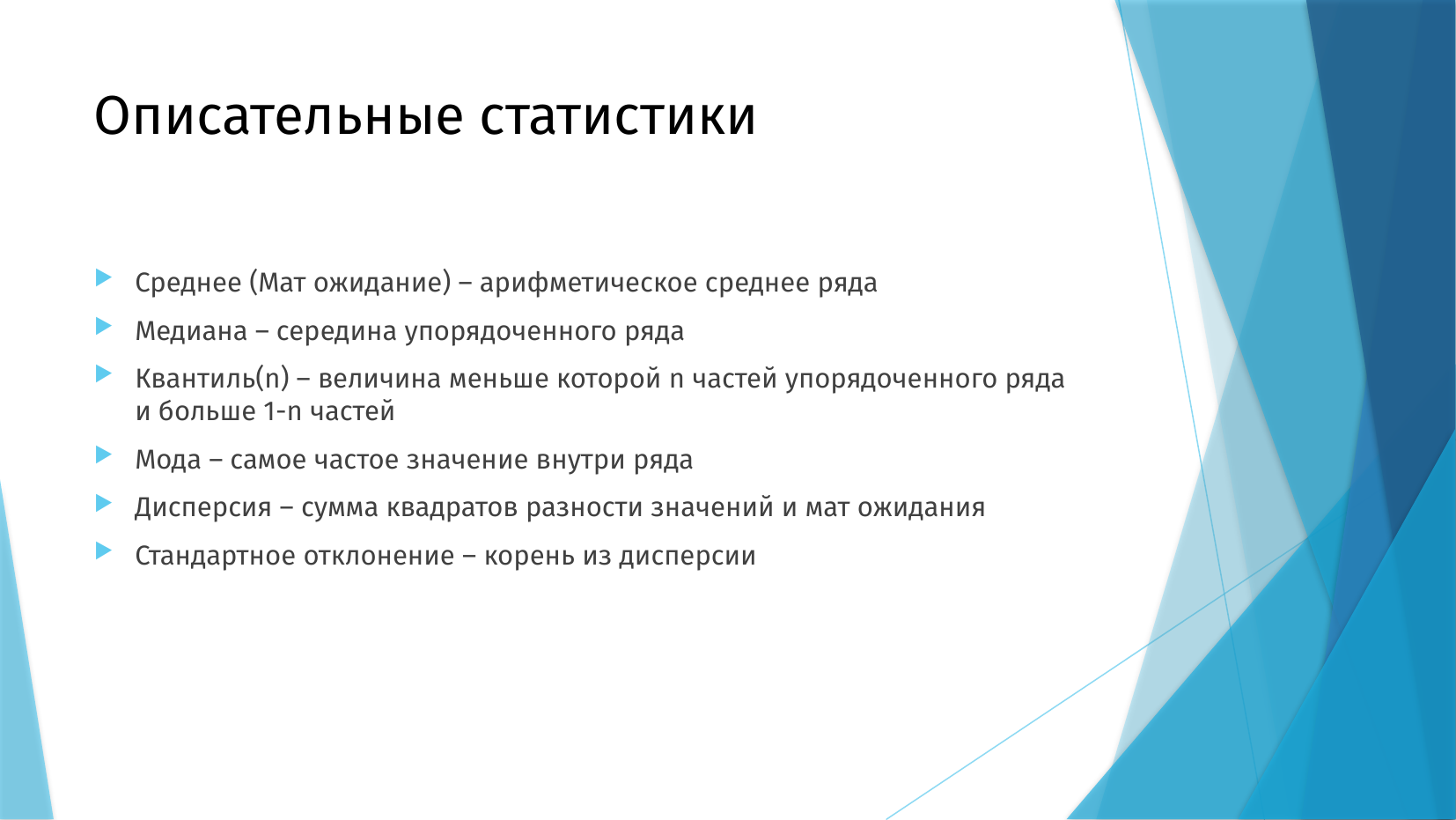

# Описательные статистики

Среднее (Мат ожидание) – арифметическое среднее ряда
Медиана – середина упорядоченного ряда
Квантиль(n) – величина меньше которой n частей упорядоченного ряда
и больше 1-n частей
Мода – самое частое значение внутри ряда
Дисперсия – сумма квадратов разности значений и мат ожидания
Стандартное отклонение – корень из дисперсии